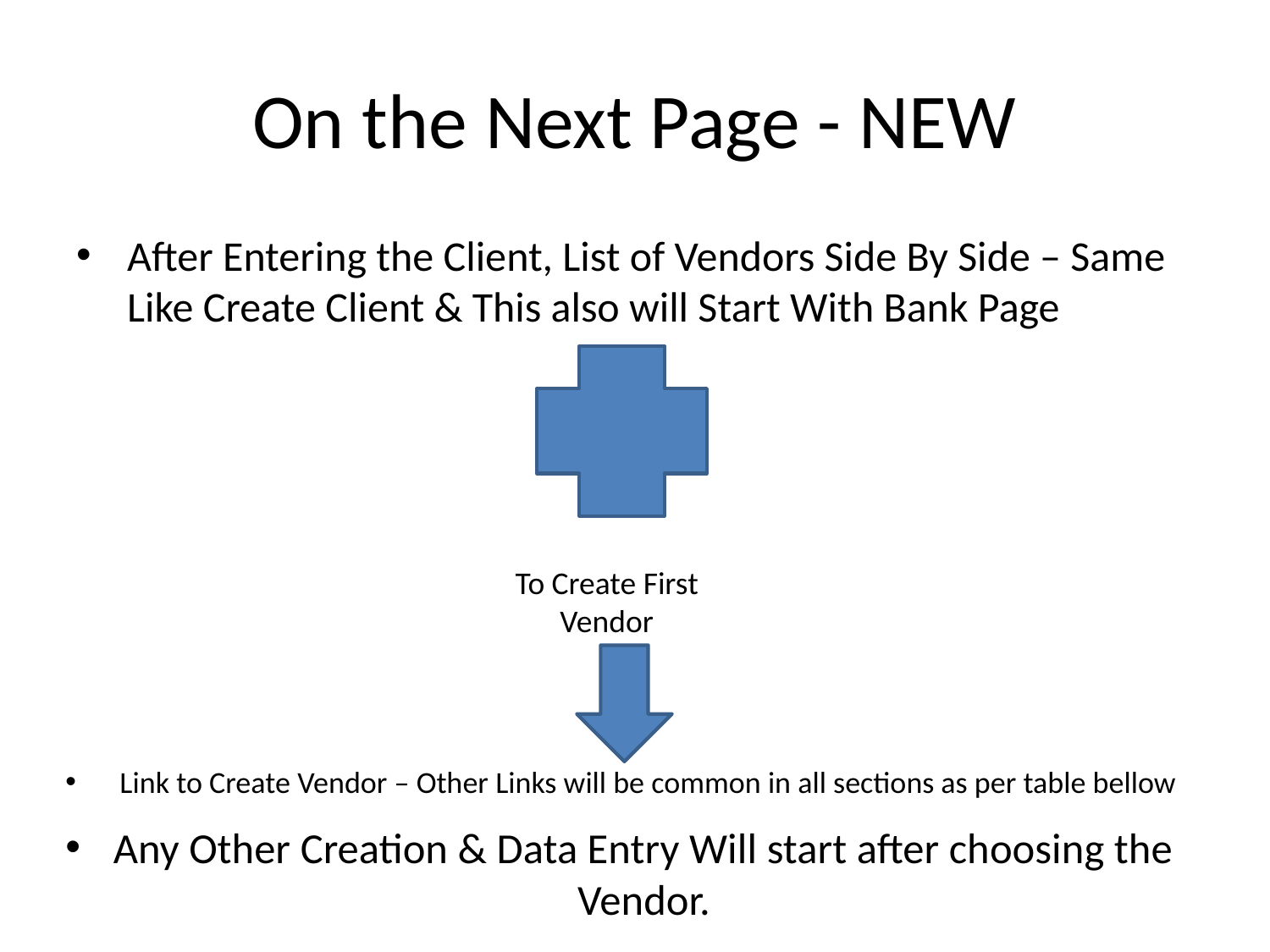

# On the Next Page - NEW
After Entering the Client, List of Vendors Side By Side – Same Like Create Client & This also will Start With Bank Page

To Create First Vendor

Link to Create Vendor – Other Links will be common in all sections as per table bellow
Any Other Creation & Data Entry Will start after choosing the Vendor.